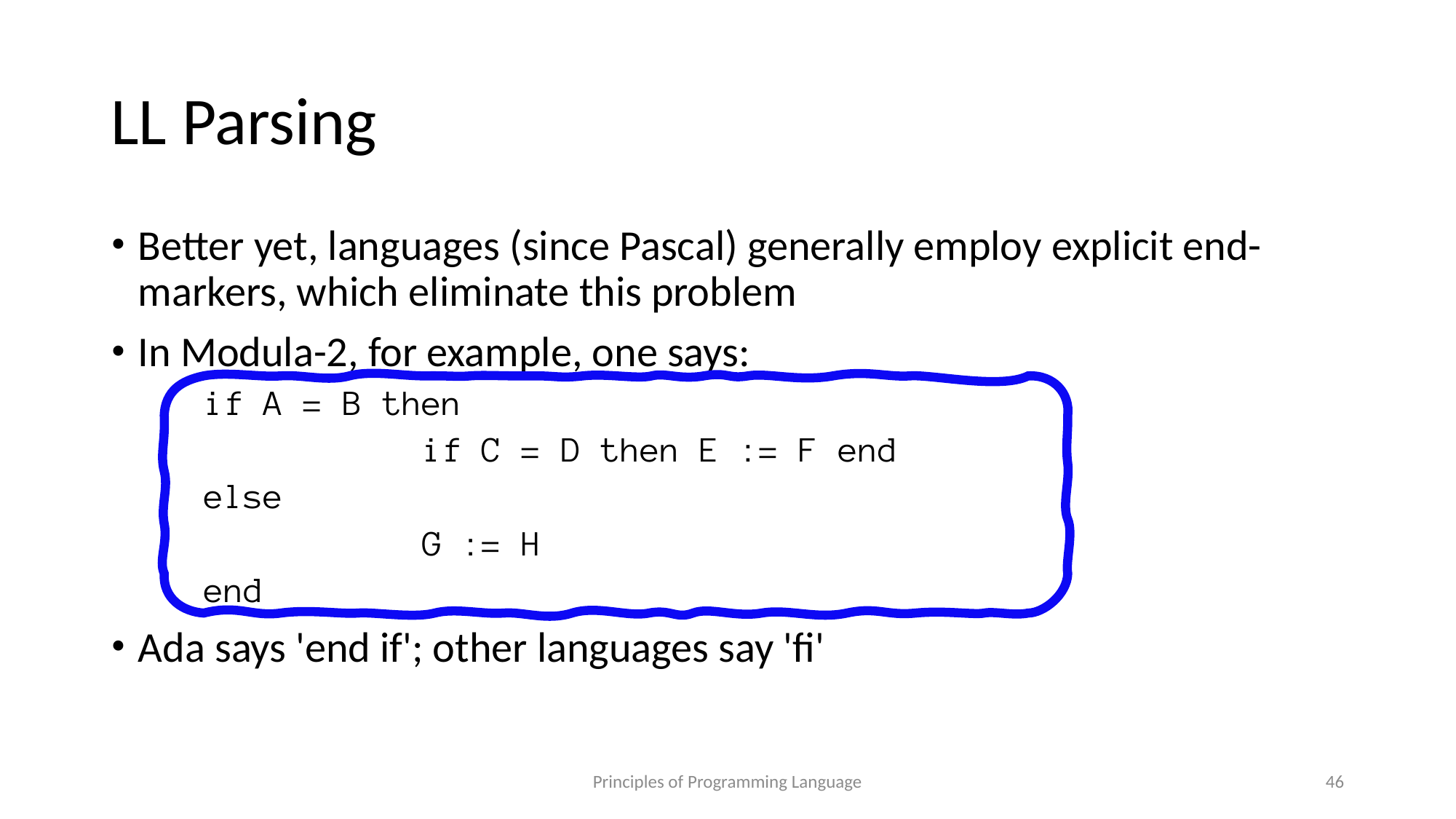

# LL Parsing
Better yet, languages (since Pascal) generally employ explicit end-markers, which eliminate this problem
In Modula-2, for example, one says:
	if A = B then
			if C = D then E := F end
	else
			G := H
	end
Ada says 'end if'; other languages say 'fi'

Principles of Programming Language
46